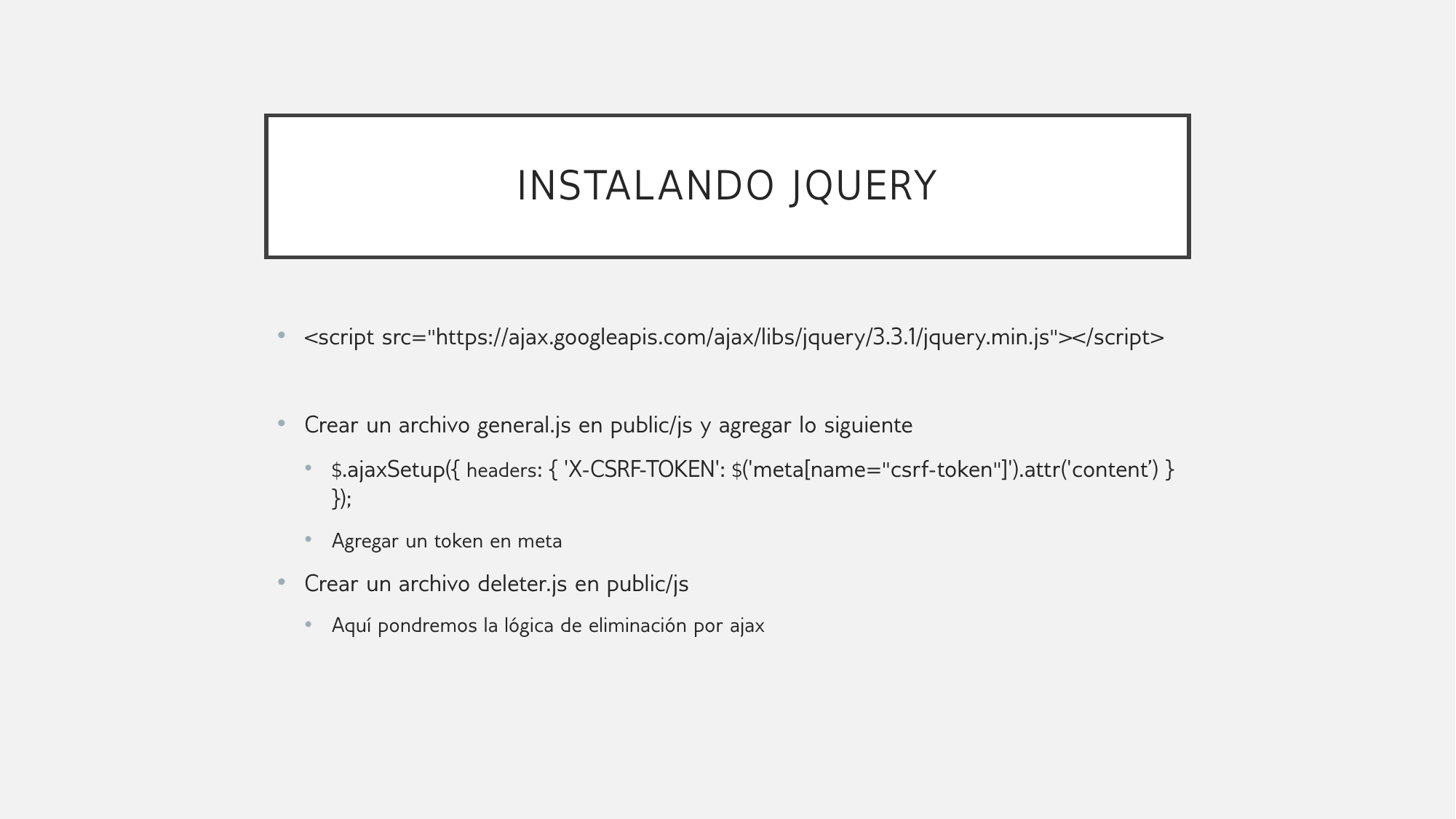

# Instalando jquery
<script src="https://ajax.googleapis.com/ajax/libs/jquery/3.3.1/jquery.min.js"></script>

Crear un archivo general.js en public/js y agregar lo siguiente
$.ajaxSetup({ headers: { 'X-CSRF-TOKEN': $('meta[name="csrf-token"]').attr('content’) } });
Agregar un token en meta
Crear un archivo deleter.js en public/js
Aquí pondremos la lógica de eliminación por ajax